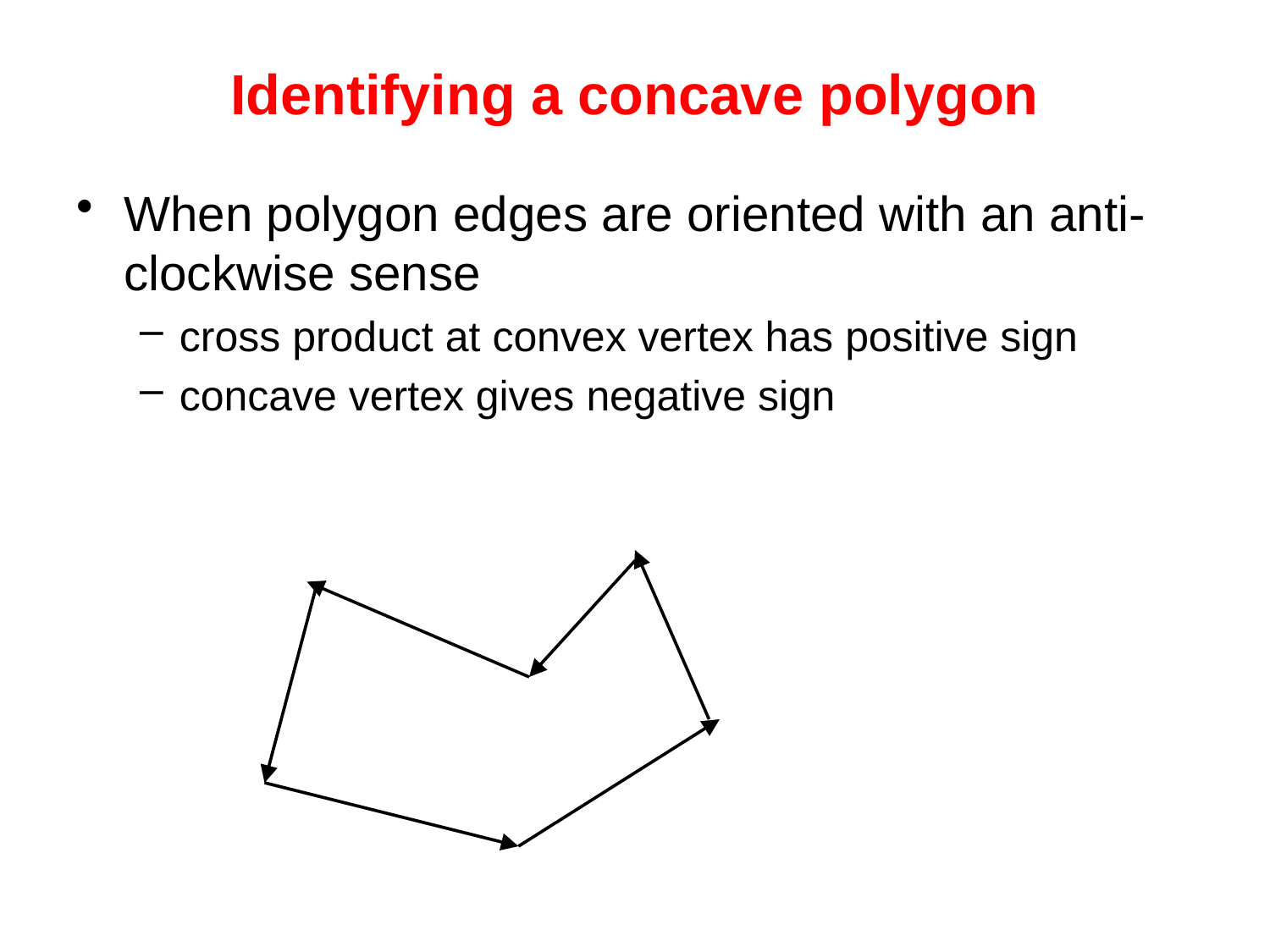

# Identifying a concave polygon
When polygon edges are oriented with an anti-clockwise sense
cross product at convex vertex has positive sign
concave vertex gives negative sign